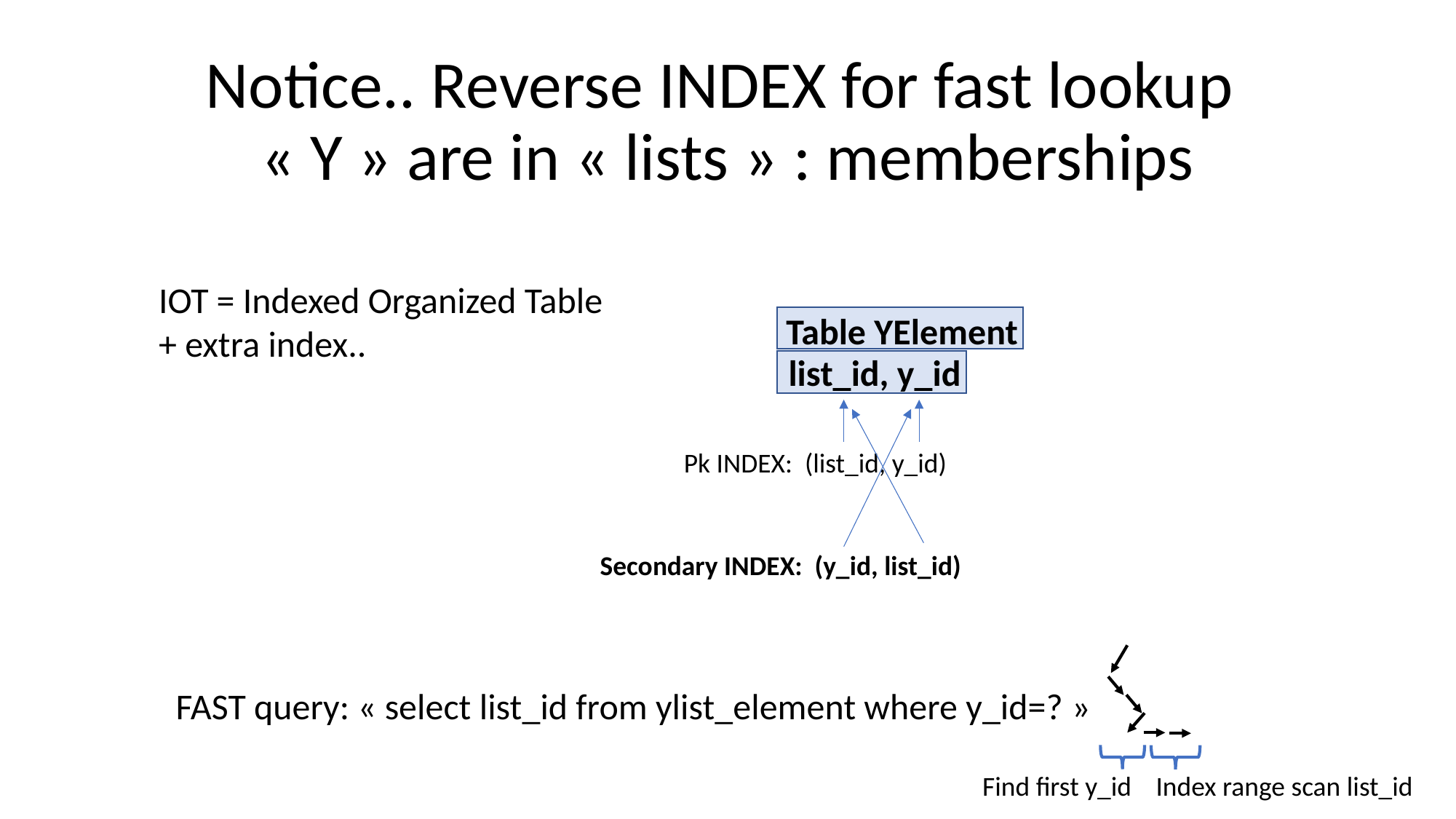

# Notice.. Reverse INDEX for fast lookup « Y » are in « lists » : memberships
IOT = Indexed Organized Table
+ extra index..
Table YElement

list_id, y_id

Pk INDEX:  (list_id, y_id)
Secondary INDEX:  (y_id, list_id)
FAST query: « select list_id from ylist_element where y_id=? »

Find first y_id
Index range scan list_id